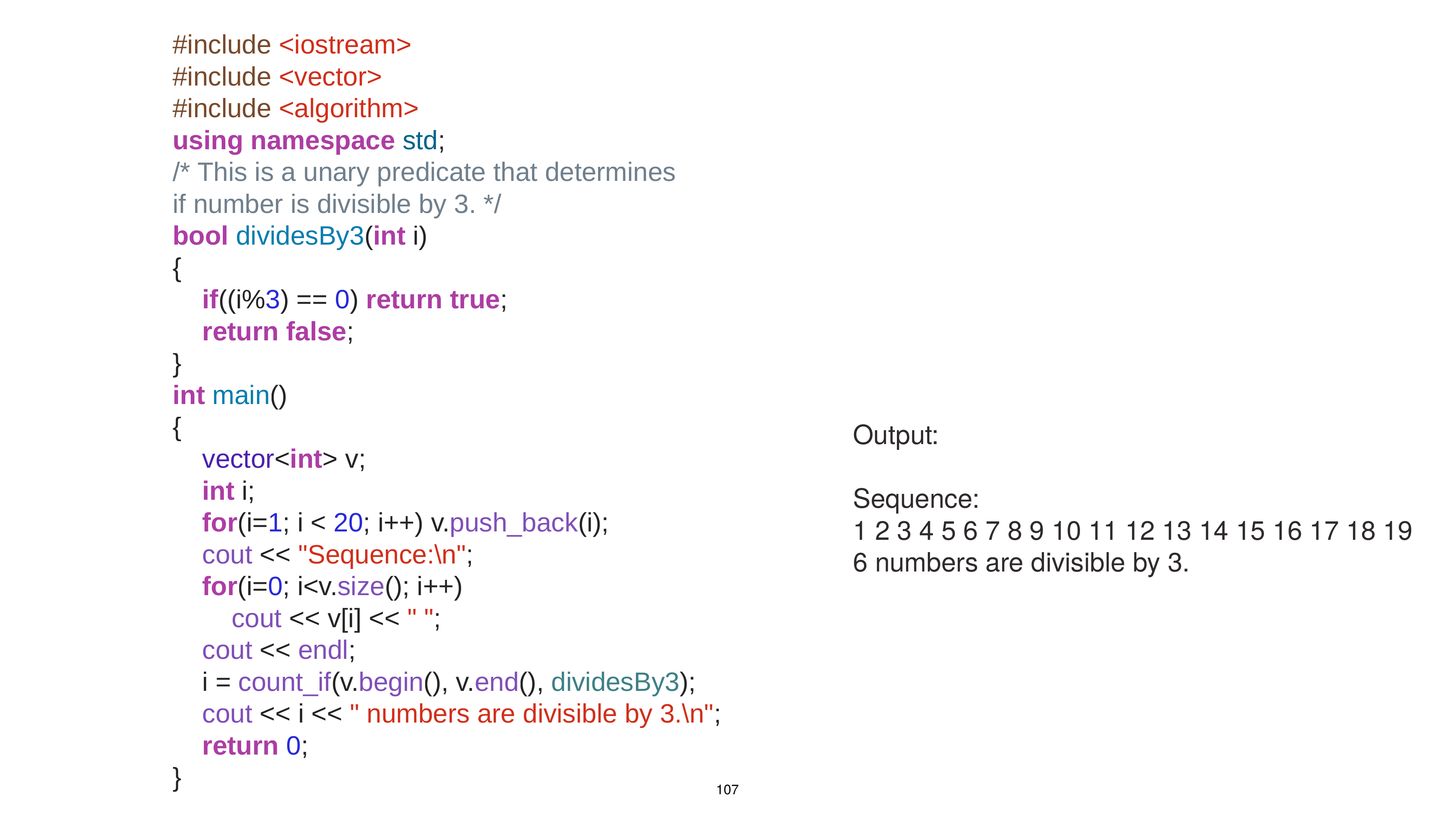

#include <iostream>
#include <vector>
#include <algorithm>
using namespace std;
/* This is a unary predicate that determines
if number is divisible by 3. */
bool dividesBy3(int i)
{
    if((i%3) == 0) return true;
    return false;
}
int main()
{
    vector<int> v;
    int i;
    for(i=1; i < 20; i++) v.push_back(i);
    cout << "Sequence:\n";
    for(i=0; i<v.size(); i++)
        cout << v[i] << " ";
    cout << endl;
    i = count_if(v.begin(), v.end(), dividesBy3);
    cout << i << " numbers are divisible by 3.\n";
    return 0;
}
Output:

Sequence:
1 2 3 4 5 6 7 8 9 10 11 12 13 14 15 16 17 18 19
6 numbers are divisible by 3.
107